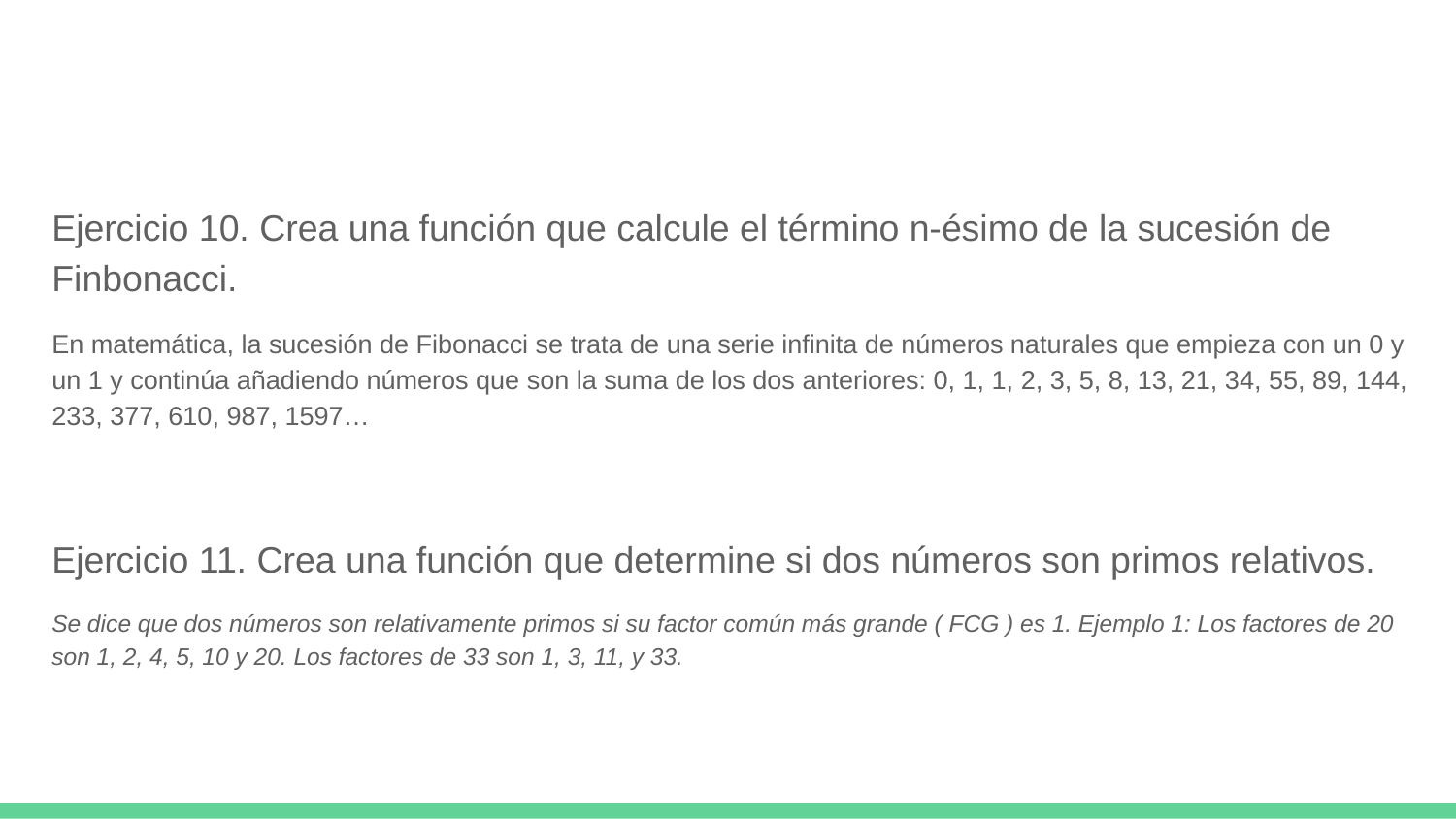

#
Ejercicio 10. Crea una función que calcule el término n-ésimo de la sucesión de Finbonacci.
En matemática, la sucesión de Fibonacci se trata de una serie infinita de números naturales que empieza con un 0 y un 1 y continúa añadiendo números que son la suma de los dos anteriores: 0, 1, 1, 2, 3, 5, 8, 13, 21, 34, 55, 89, 144, 233, 377, 610, 987, 1597…

Ejercicio 11. Crea una función que determine si dos números son primos relativos.
Se dice que dos números son relativamente primos si su factor común más grande ( FCG ) es 1. Ejemplo 1: Los factores de 20 son 1, 2, 4, 5, 10 y 20. Los factores de 33 son 1, 3, 11, y 33.